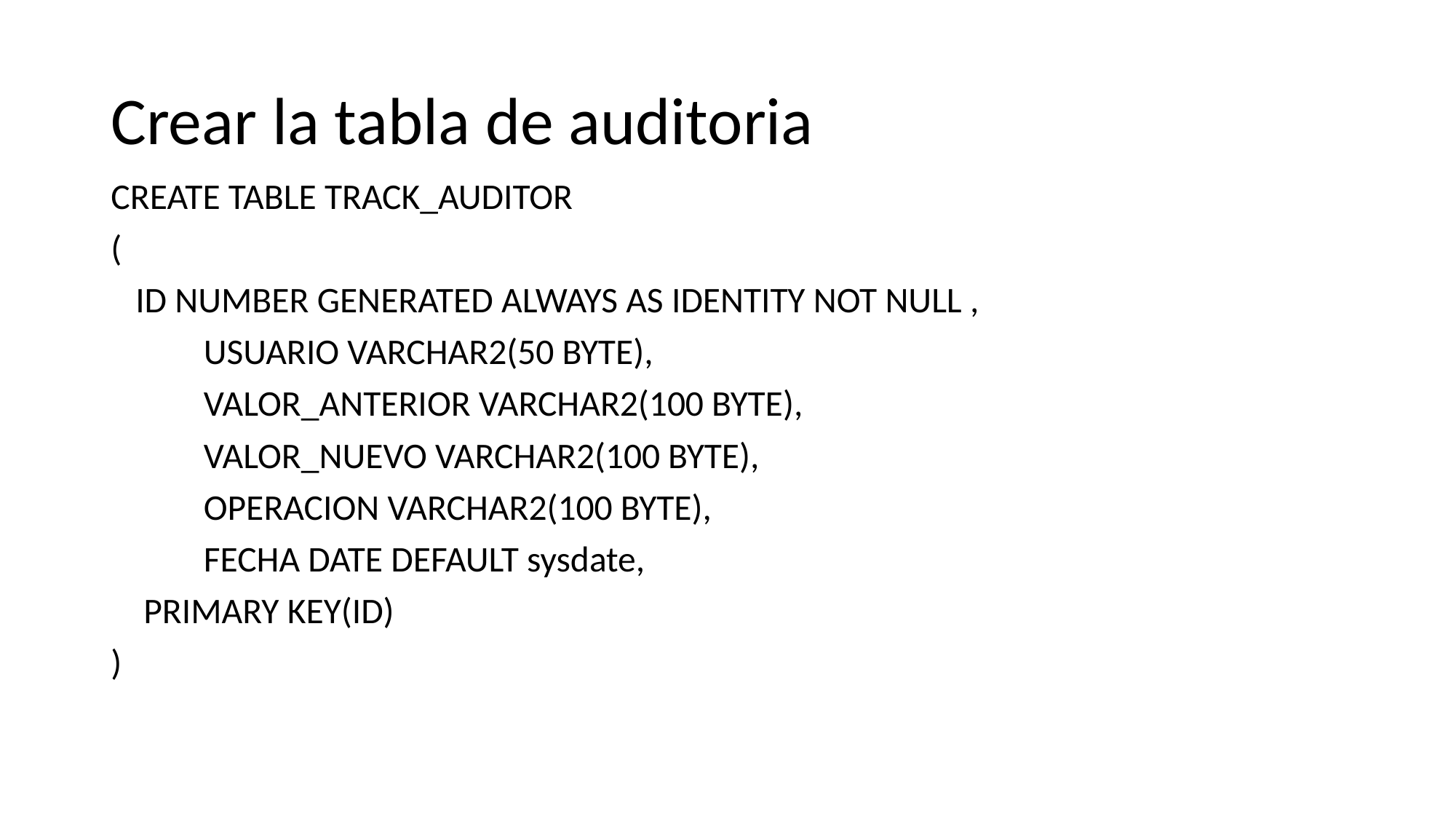

# Crear la tabla de auditoria
CREATE TABLE TRACK_AUDITOR
(
   ID NUMBER GENERATED ALWAYS AS IDENTITY NOT NULL ,
	USUARIO VARCHAR2(50 BYTE),
	VALOR_ANTERIOR VARCHAR2(100 BYTE),
	VALOR_NUEVO VARCHAR2(100 BYTE),
	OPERACION VARCHAR2(100 BYTE),
	FECHA DATE DEFAULT sysdate,
    PRIMARY KEY(ID)
)